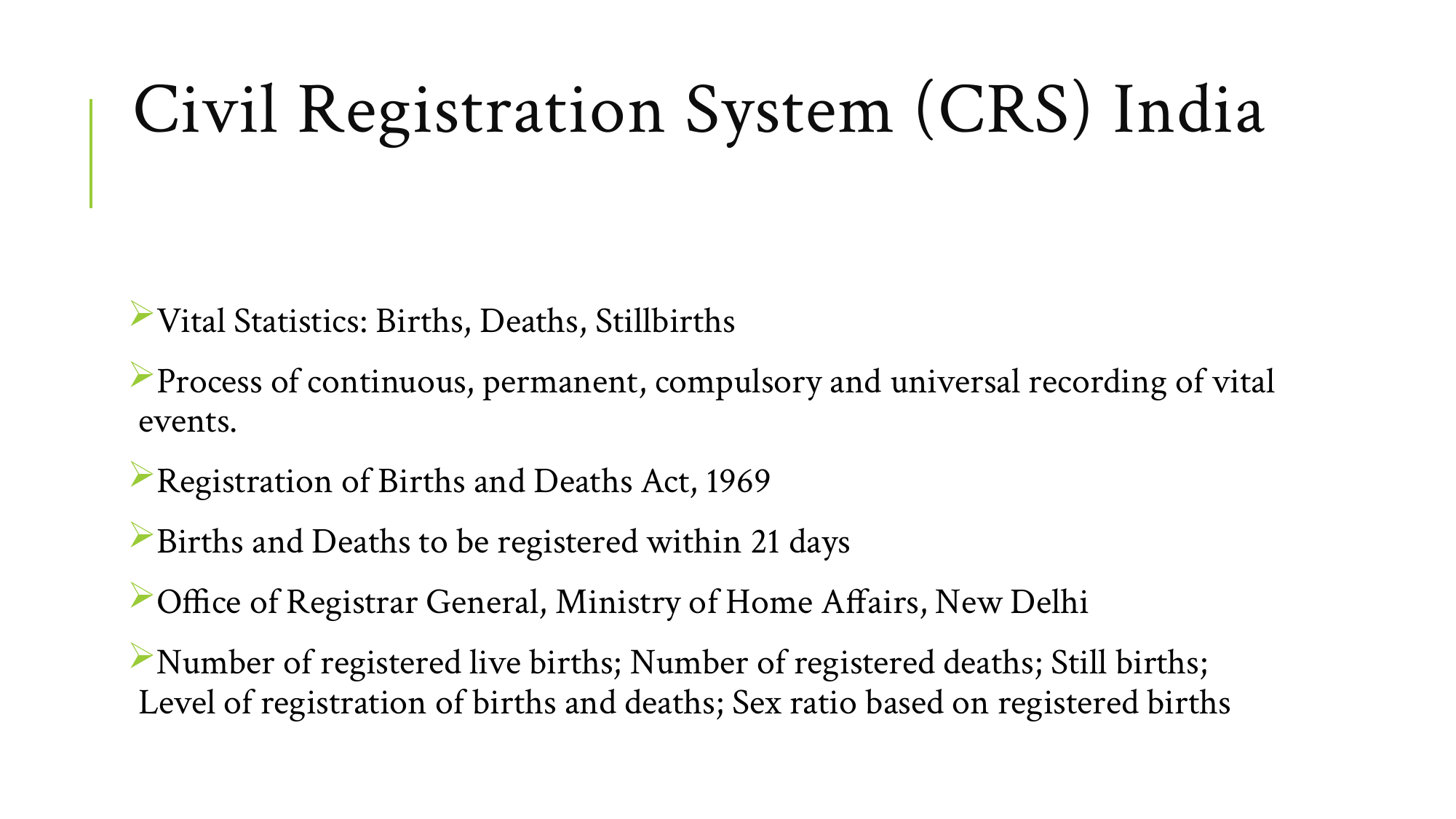

# Civil Registration System (CRS) India

Vital Statistics: Births, Deaths, Stillbirths
Process of continuous, permanent, compulsory and universal recording of vital events.
Registration of Births and Deaths Act, 1969
Births and Deaths to be registered within 21 days
Office of Registrar General, Ministry of Home Affairs, New Delhi
Number of registered live births; Number of registered deaths; Still births; Level of registration of births and deaths; Sex ratio based on registered births